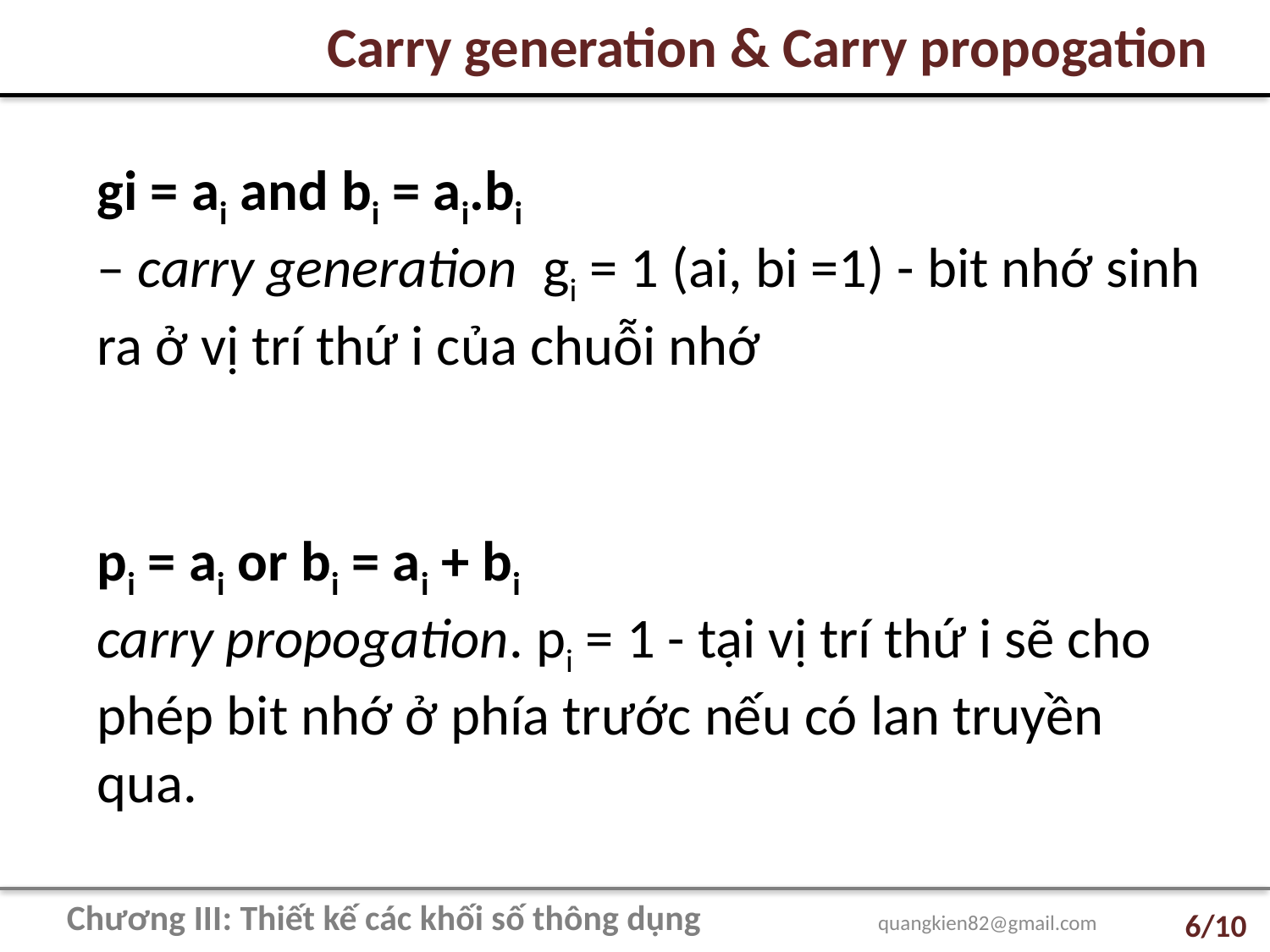

Carry generation & Carry propogation
gi = ai and bi = ai.bi
– carry generation  gi = 1 (ai, bi =1) - bit nhớ sinh ra ở vị trí thứ i của chuỗi nhớ
pi = ai or bi = ai + bi
carry propogation. pi = 1 - tại vị trí thứ i sẽ cho phép bit nhớ ở phía trước nếu có lan truyền qua.
Chương III: Thiết kế các khối số thông dụng                      quangkien82@gmail.com
6/10